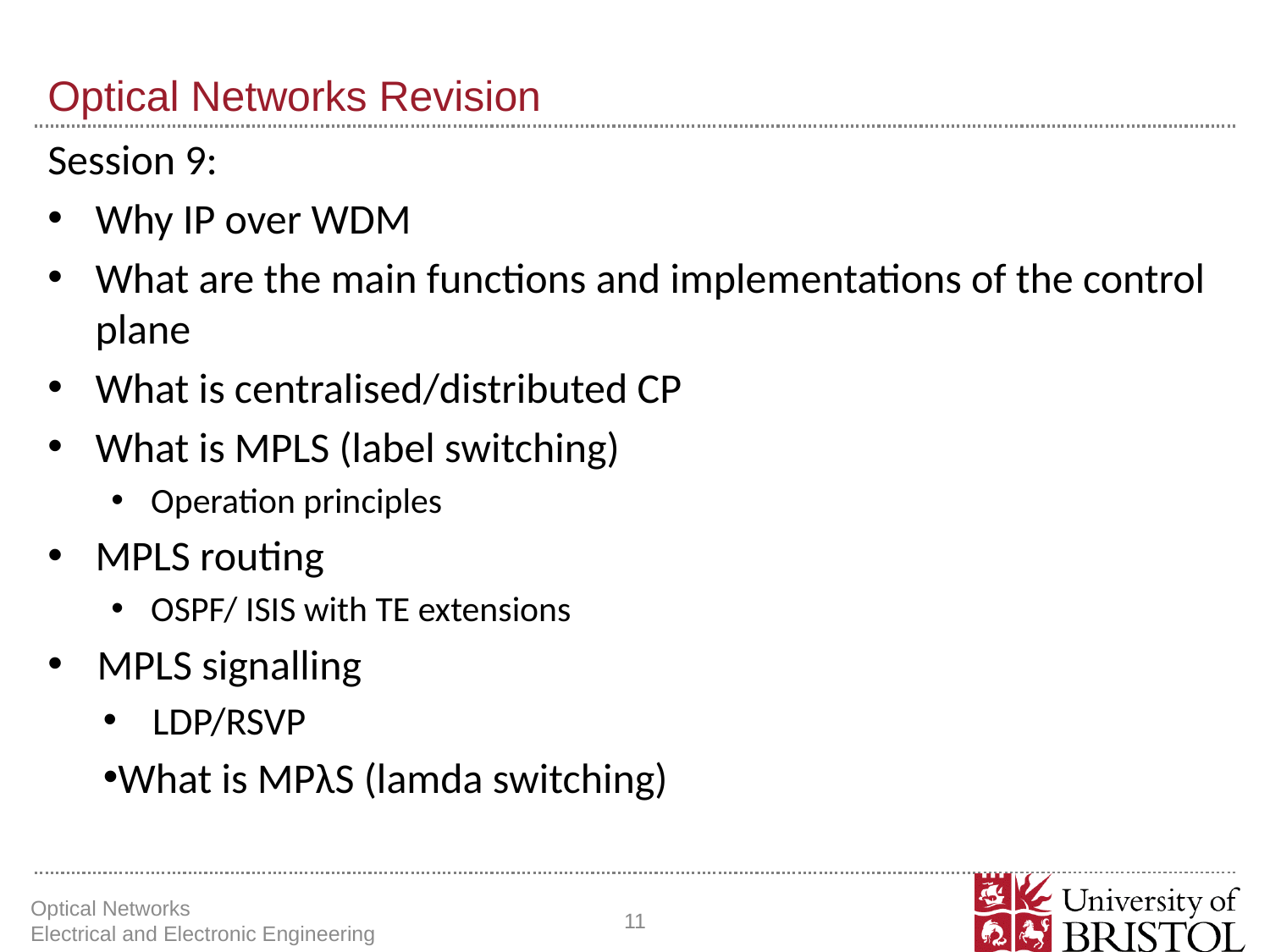

# Optical Networks Revision
Session 9:
Why IP over WDM
What are the main functions and implementations of the control plane
What is centralised/distributed CP
What is MPLS (label switching)
Operation principles
MPLS routing
OSPF/ ISIS with TE extensions
MPLS signalling
LDP/RSVP
What is MPλS (lamda switching)

Optical Networks                                                 Electrical and Electronic Engineering
11